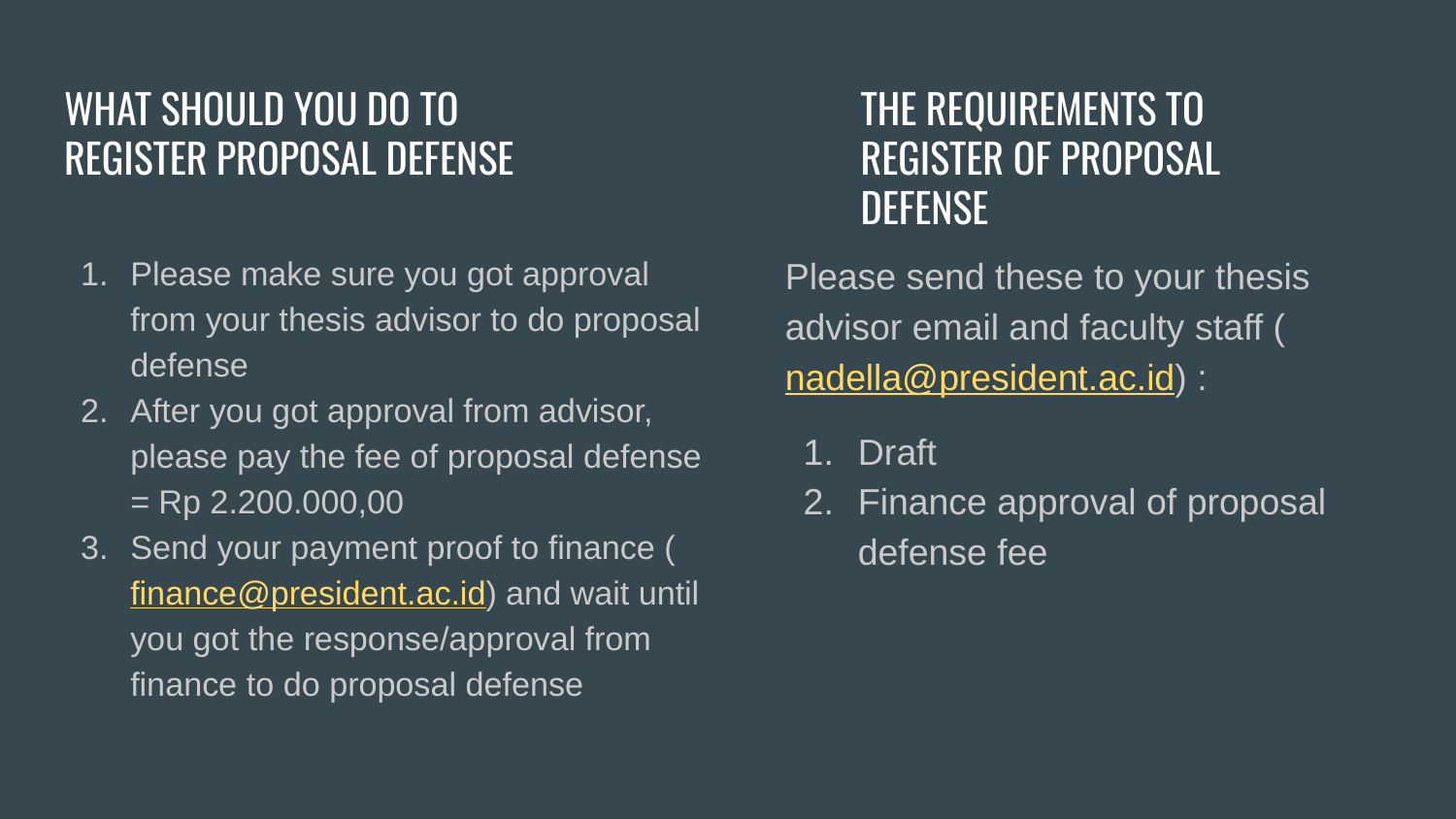

# WHAT SHOULD YOU DO TO REGISTER PROPOSAL DEFENSE
THE REQUIREMENTS TO REGISTER OF PROPOSAL DEFENSE
Please make sure you got approval from your thesis advisor to do proposal defense
After you got approval from advisor, please pay the fee of proposal defense = Rp 2.200.000,00
Send your payment proof to finance (finance@president.ac.id) and wait until you got the response/approval from finance to do proposal defense
Please send these to your thesis advisor email and faculty staff (nadella@president.ac.id) :
Draft
Finance approval of proposal defense fee